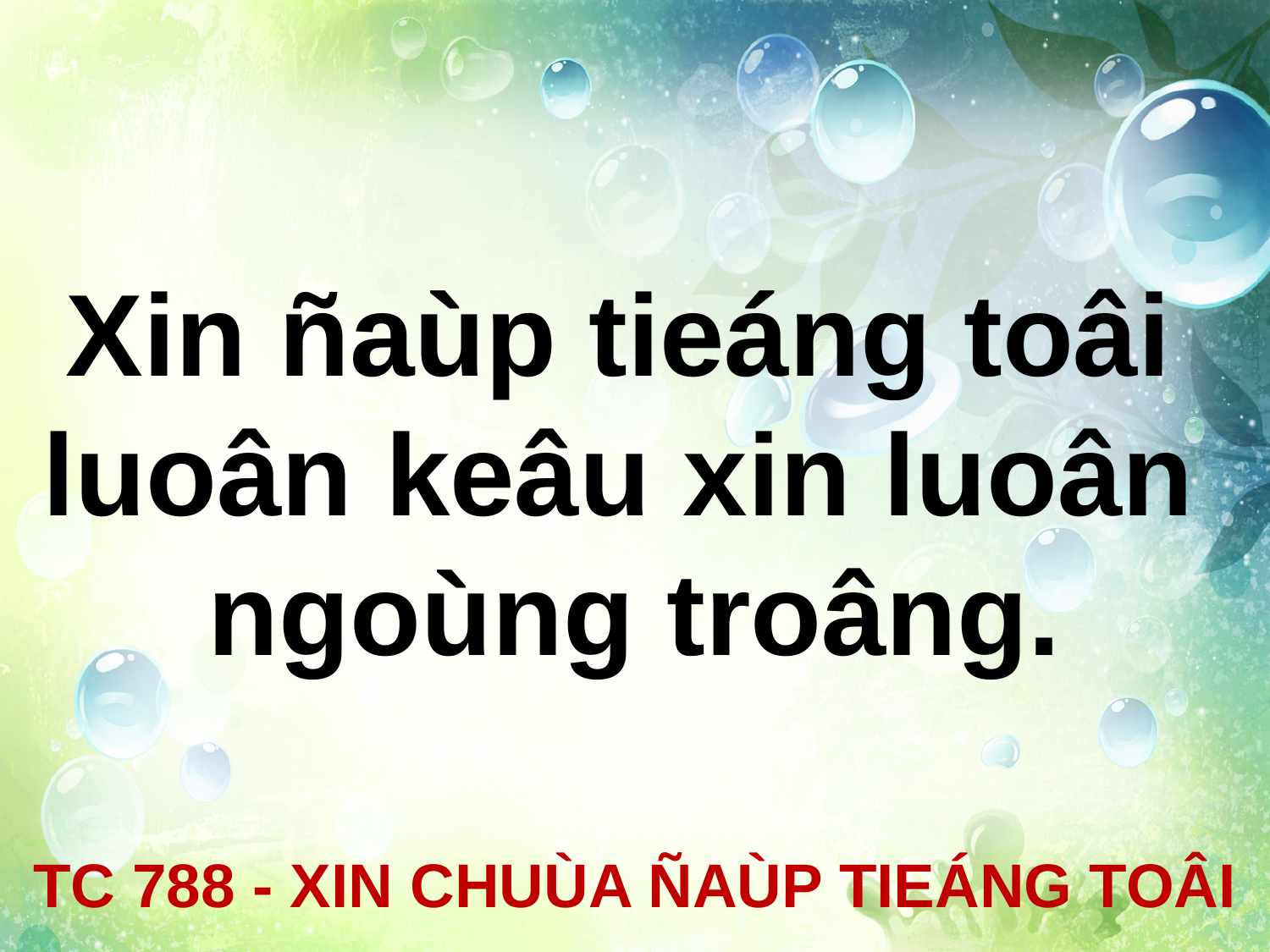

Xin ñaùp tieáng toâi
luoân keâu xin luoân
ngoùng troâng.
TC 788 - XIN CHUÙA ÑAÙP TIEÁNG TOÂI